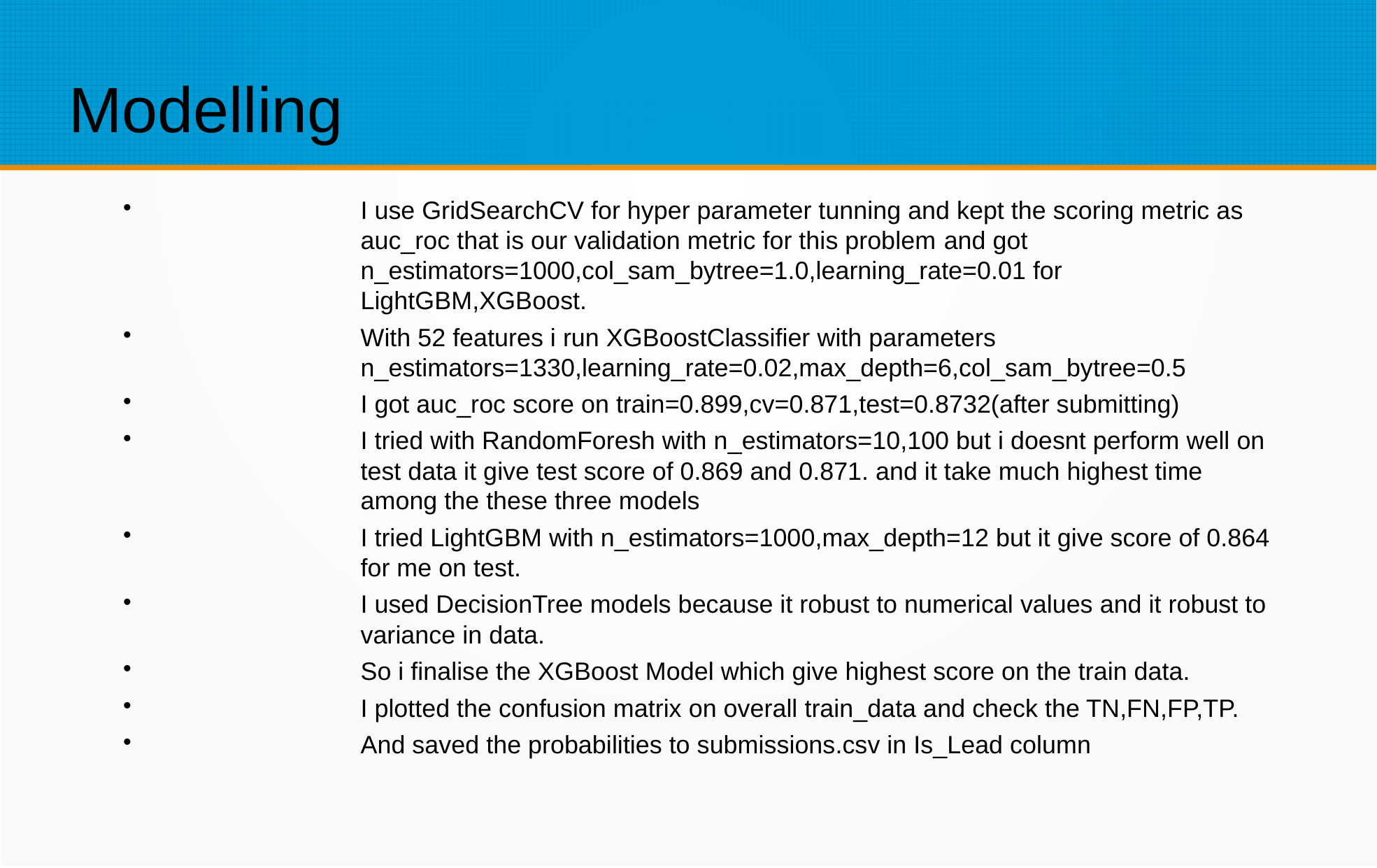

Modelling
I use GridSearchCV for hyper parameter tunning and kept the scoring metric as auc_roc that is our validation metric for this problem and got n_estimators=1000,col_sam_bytree=1.0,learning_rate=0.01 for LightGBM,XGBoost.
With 52 features i run XGBoostClassifier with parameters n_estimators=1330,learning_rate=0.02,max_depth=6,col_sam_bytree=0.5
I got auc_roc score on train=0.899,cv=0.871,test=0.8732(after submitting)
I tried with RandomForesh with n_estimators=10,100 but i doesnt perform well on test data it give test score of 0.869 and 0.871. and it take much highest time among the these three models
I tried LightGBM with n_estimators=1000,max_depth=12 but it give score of 0.864 for me on test.
I used DecisionTree models because it robust to numerical values and it robust to variance in data.
So i finalise the XGBoost Model which give highest score on the train data.
I plotted the confusion matrix on overall train_data and check the TN,FN,FP,TP.
And saved the probabilities to submissions.csv in Is_Lead column